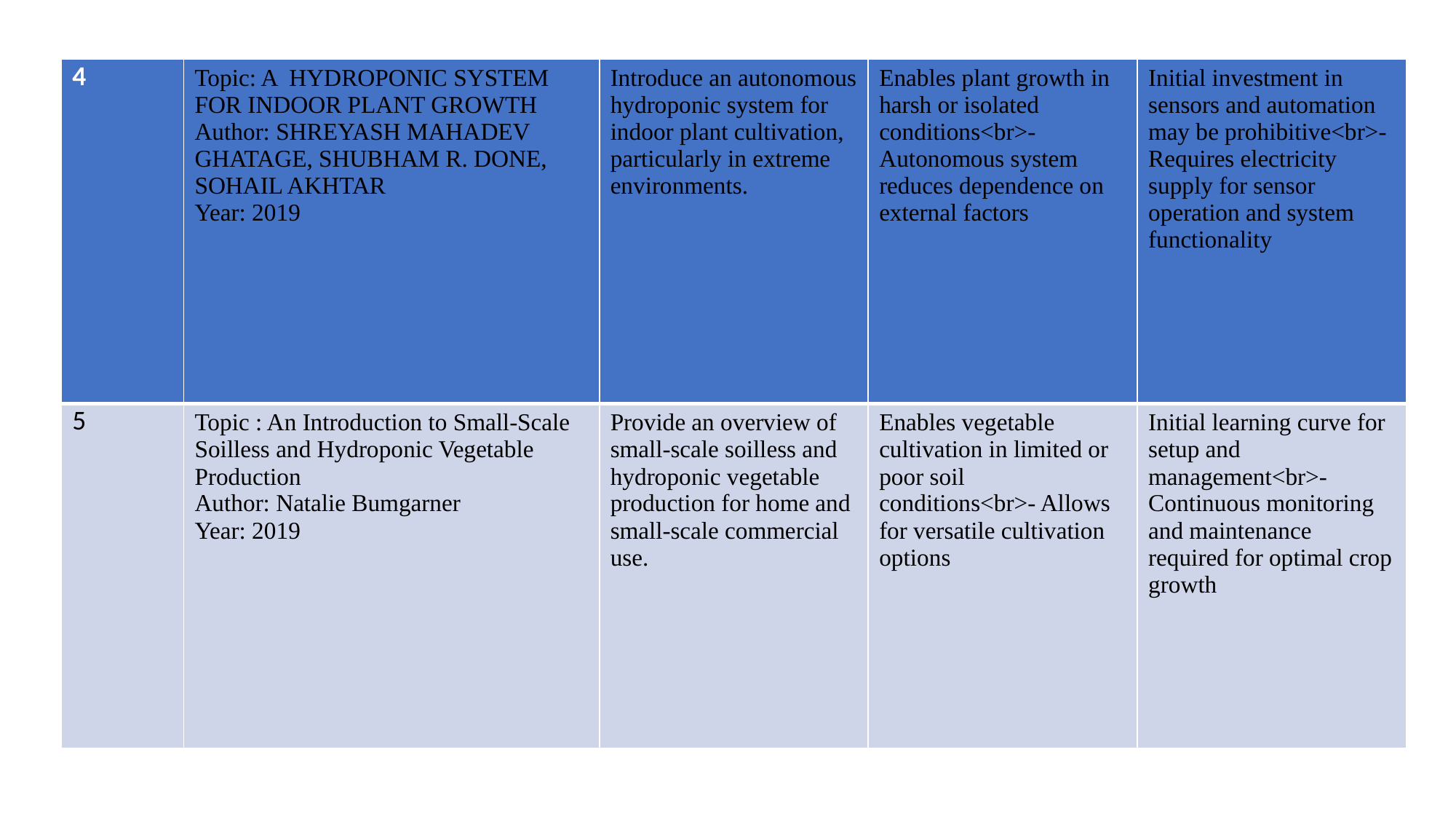

| 4 | Topic: A HYDROPONIC SYSTEM FOR INDOOR PLANT GROWTH Author: SHREYASH MAHADEV GHATAGE, SHUBHAM R. DONE, SOHAIL AKHTAR Year: 2019 | Introduce an autonomous hydroponic system for indoor plant cultivation, particularly in extreme environments. | Enables plant growth in harsh or isolated conditions<br>- Autonomous system reduces dependence on external factors | Initial investment in sensors and automation may be prohibitive<br>- Requires electricity supply for sensor operation and system functionality |
| --- | --- | --- | --- | --- |
| 5 | Topic : An Introduction to Small-Scale Soilless and Hydroponic Vegetable Production Author: Natalie Bumgarner Year: 2019 | Provide an overview of small-scale soilless and hydroponic vegetable production for home and small-scale commercial use. | Enables vegetable cultivation in limited or poor soil conditions<br>- Allows for versatile cultivation options | Initial learning curve for setup and management<br>- Continuous monitoring and maintenance required for optimal crop growth |